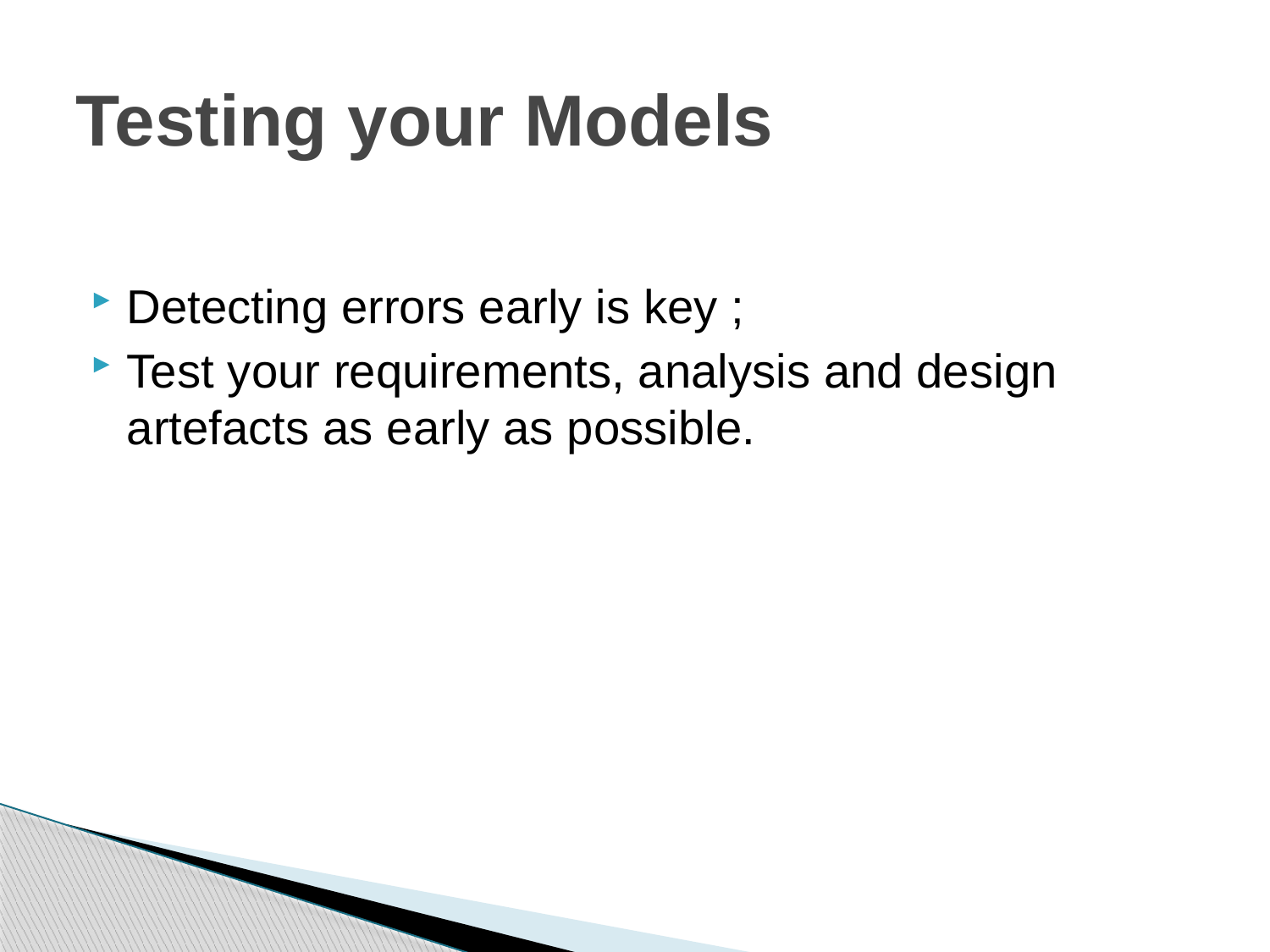

# Testing your Models

Detecting errors early is key ;
Test your requirements, analysis and design artefacts as early as possible.